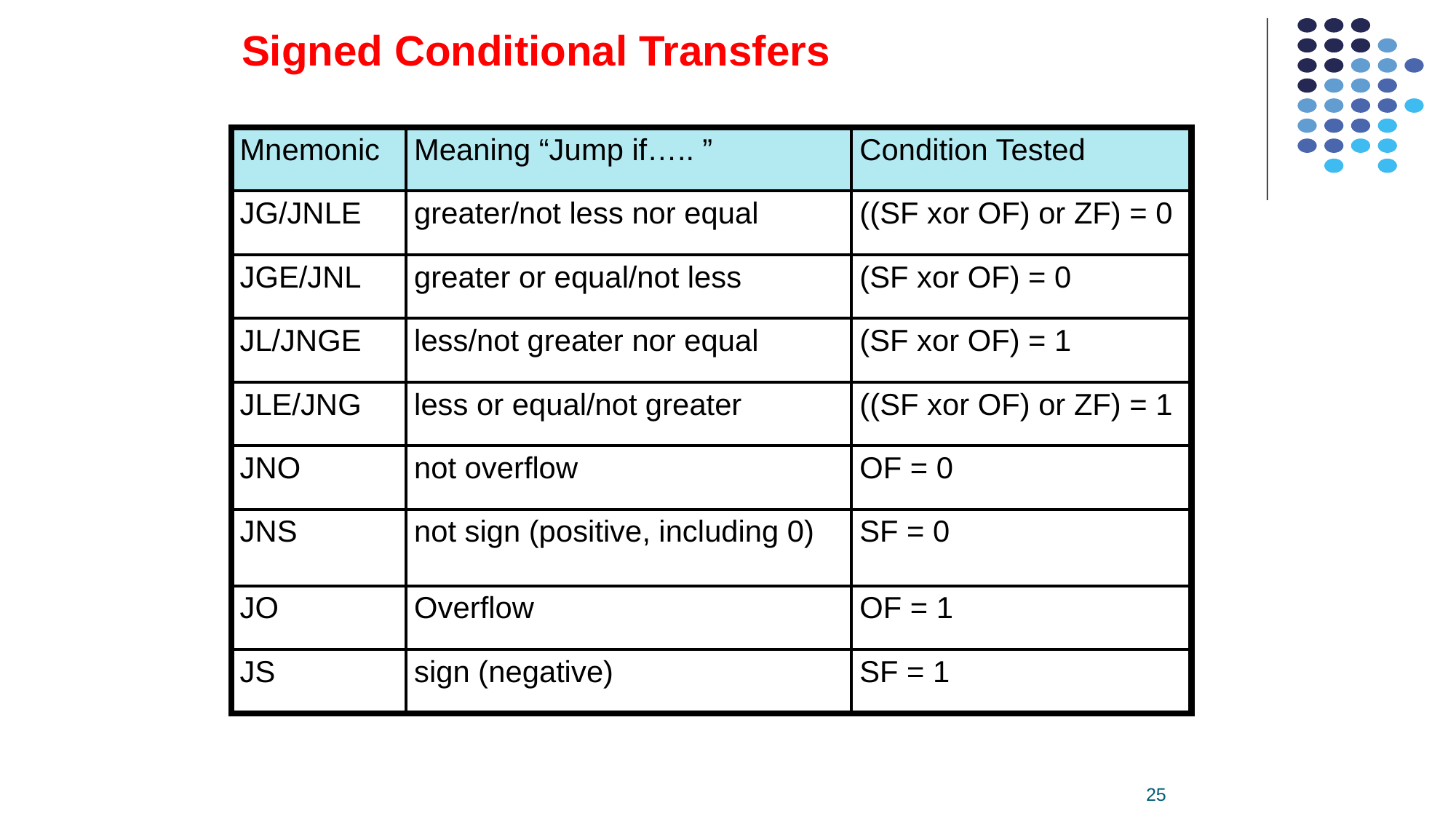

Signed Conditional Transfers
| Mnemonic | Meaning “Jump if….. ” | Condition Tested |
| --- | --- | --- |
| JG/JNLE | greater/not less nor equal | ((SF xor OF) or ZF) = 0 |
| JGE/JNL | greater or equal/not less | (SF xor OF) = 0 |
| JL/JNGE | less/not greater nor equal | (SF xor OF) = 1 |
| JLE/JNG | less or equal/not greater | ((SF xor OF) or ZF) = 1 |
| JNO | not overflow | OF = 0 |
| JNS | not sign (positive, including 0) | SF = 0 |
| JO | Overflow | OF = 1 |
| JS | sign (negative) | SF = 1 |

25
AX before